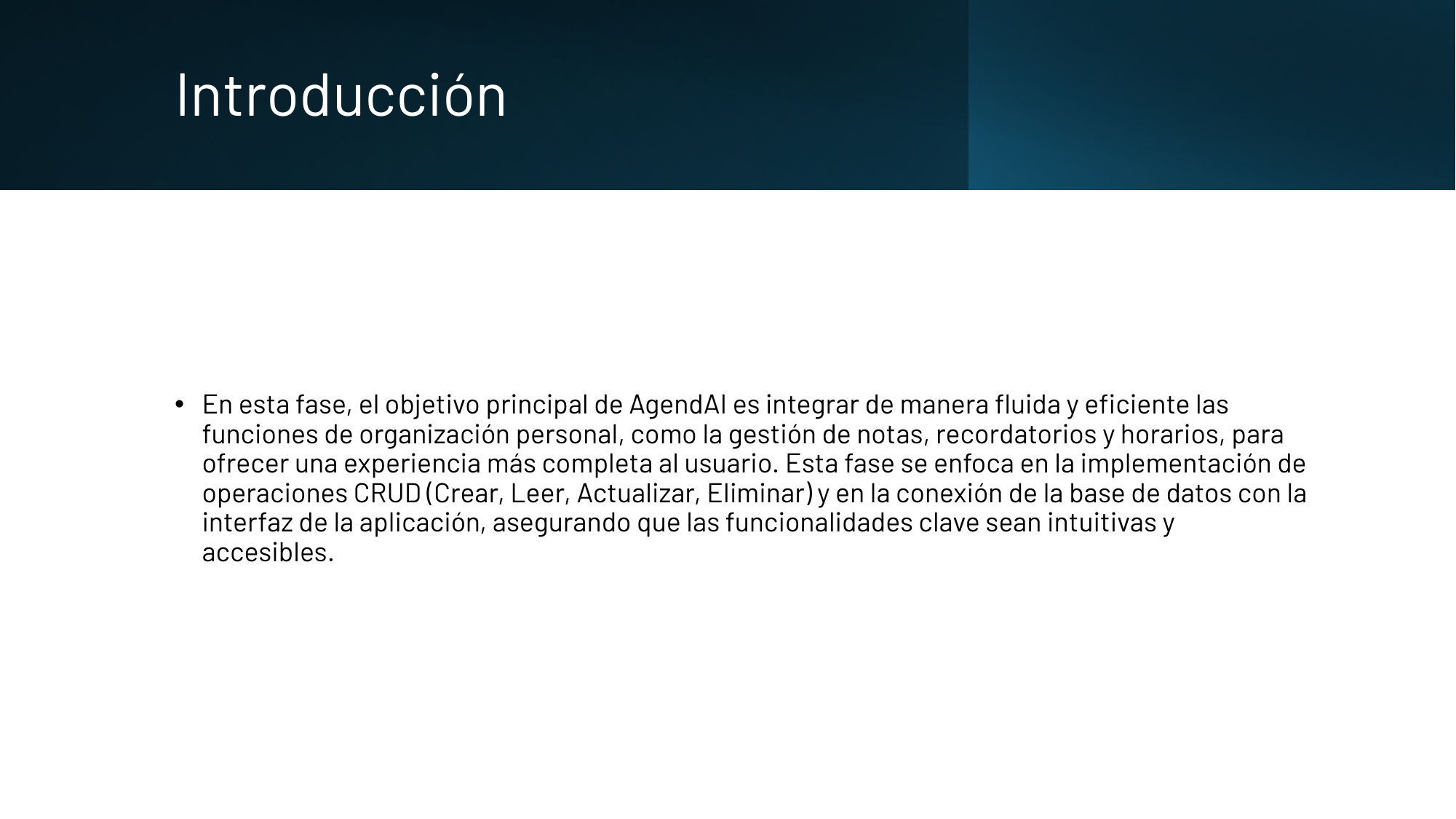

# Introducción
En esta fase, el objetivo principal de AgendAI es integrar de manera fluida y eficiente las funciones de organización personal, como la gestión de notas, recordatorios y horarios, para ofrecer una experiencia más completa al usuario. Esta fase se enfoca en la implementación de operaciones CRUD (Crear, Leer, Actualizar, Eliminar) y en la conexión de la base de datos con la interfaz de la aplicación, asegurando que las funcionalidades clave sean intuitivas y accesibles.